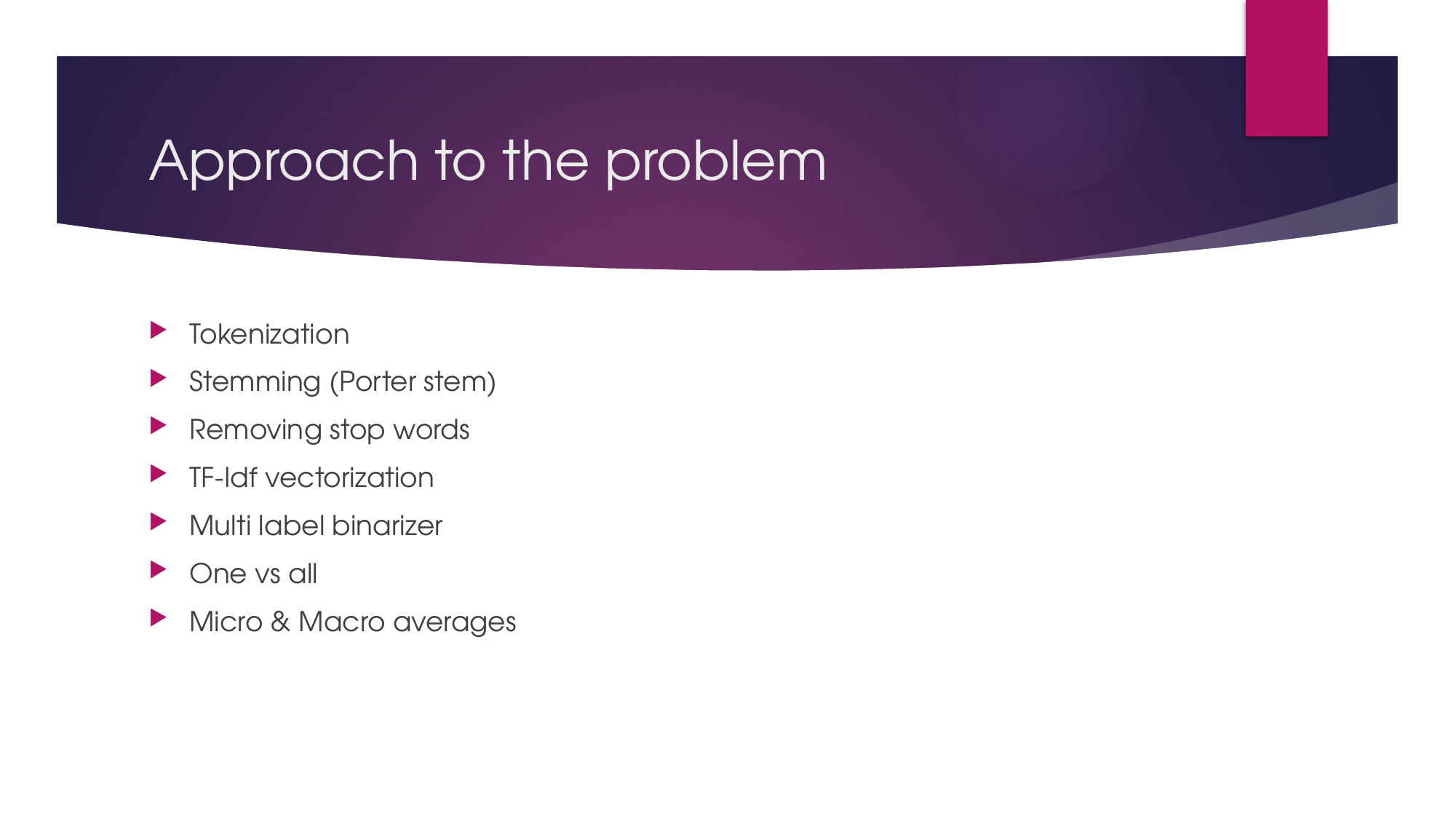

# Approach to the problem
Tokenization
Stemming (Porter stem)
Removing stop words
TF-Idf vectorization
Multi label binarizer
One vs all
Micro & Macro averages